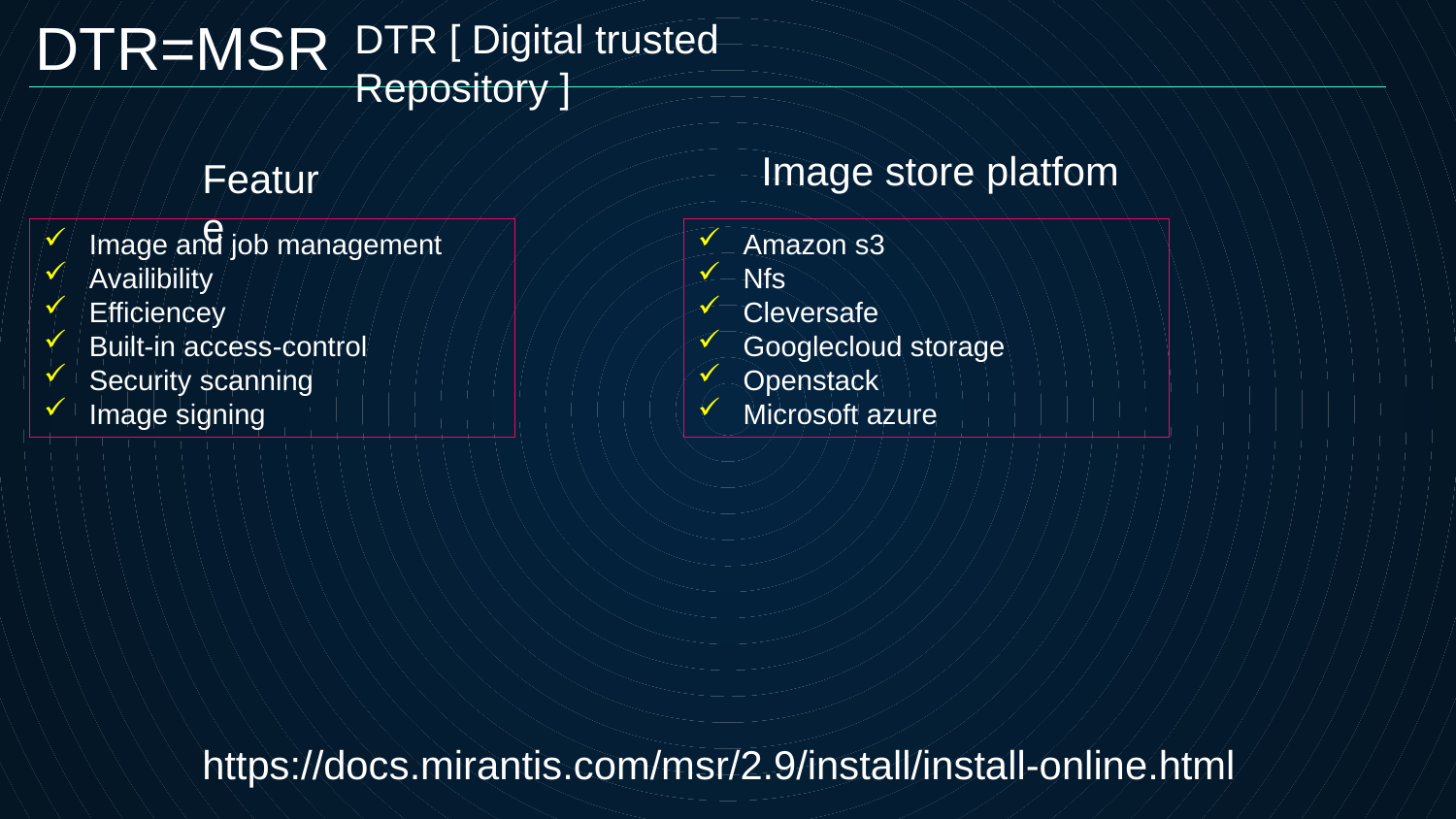

# DTR=MSR
DTR [ Digital trusted Repository ]
Image store platfom
Feature
Image and job management
Availibility
Efficiencey
Built-in access-control
Security scanning
Image signing
Amazon s3
Nfs
Cleversafe
Googlecloud storage
Openstack
Microsoft azure
https://docs.mirantis.com/msr/2.9/install/install-online.html